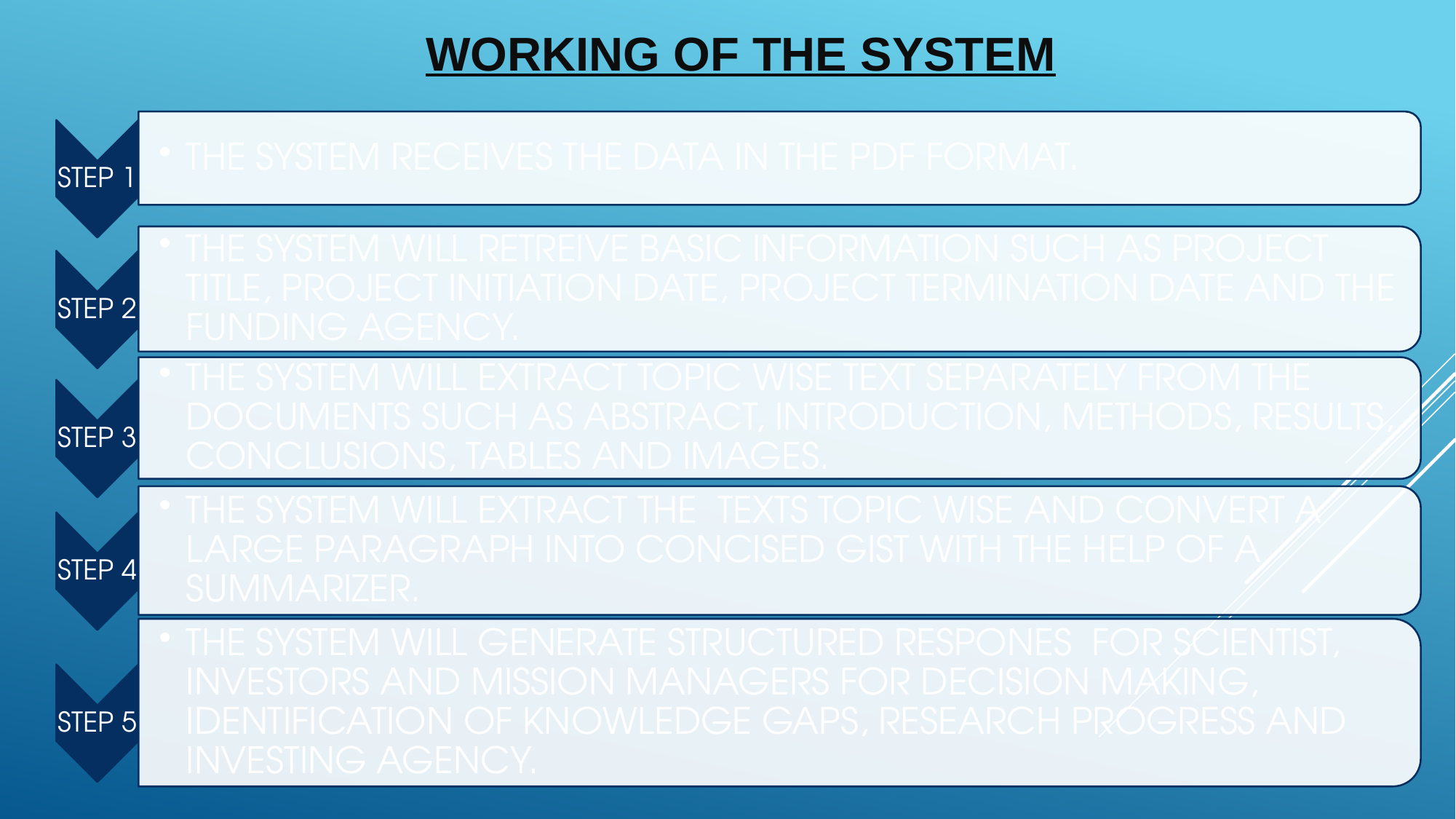

WORKING OF THE SYSTEM
STEP 1
THE SYSTEM RECEIVES THE DATA IN THE PDF FORMAT.
STEP 2
THE SYSTEM WILL RETREIVE BASIC INFORMATION SUCH AS PROJECT TITLE, PROJECT INITIATION DATE, PROJECT TERMINATION DATE AND THE FUNDING AGENCY.
STEP 3
THE SYSTEM WILL EXTRACT TOPIC WISE TEXT SEPARATELY FROM THE DOCUMENTS SUCH AS ABSTRACT, INTRODUCTION, METHODS, RESULTS, CONCLUSIONS, TABLES AND IMAGES.
STEP 4
THE SYSTEM WILL EXTRACT THE  TEXTS TOPIC WISE AND CONVERT A LARGE PARAGRAPH INTO CONCISED GIST WITH THE HELP OF A SUMMARIZER.
STEP 5
THE SYSTEM WILL GENERATE STRUCTURED RESPONES  FOR SCIENTIST, INVESTORS AND MISSION MANAGERS FOR DECISION MAKING, IDENTIFICATION OF KNOWLEDGE GAPS, RESEARCH PROGRESS AND INVESTING AGENCY.